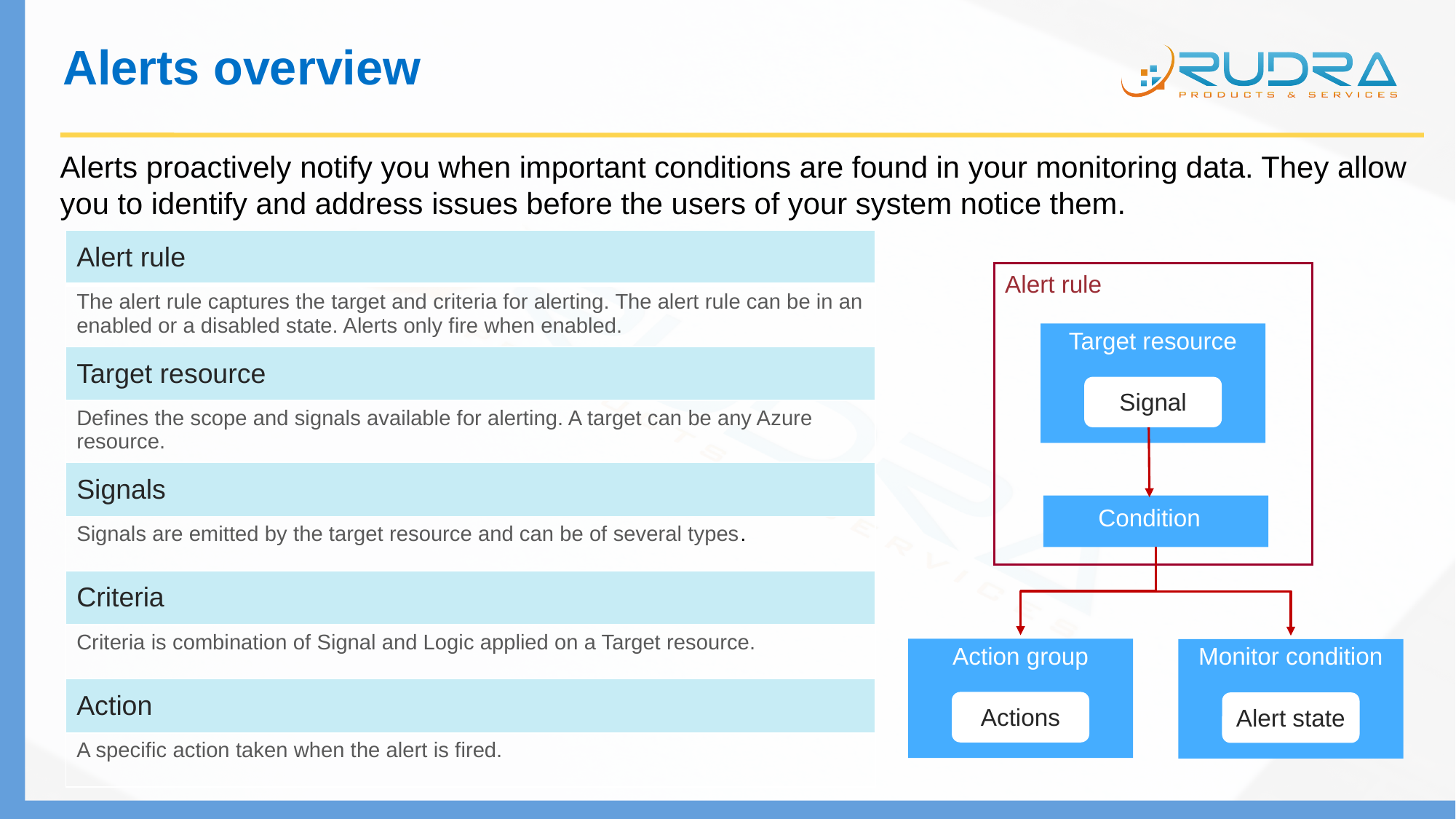

# Alerts overview
Alerts proactively notify you when important conditions are found in your monitoring data. They allow you to identify and address issues before the users of your system notice them.
| Alert rule |
| --- |
| The alert rule captures the target and criteria for alerting. The alert rule can be in an enabled or a disabled state. Alerts only fire when enabled. |
| Target resource |
| Defines the scope and signals available for alerting. A target can be any Azure resource. |
| Signals |
| Signals are emitted by the target resource and can be of several types. |
| Criteria |
| Criteria is combination of Signal and Logic applied on a Target resource. |
| Action |
| A specific action taken when the alert is fired. |

Alert rule
Target resource

Signal

Condition
Action group
Monitor condition

Actions
Alert state